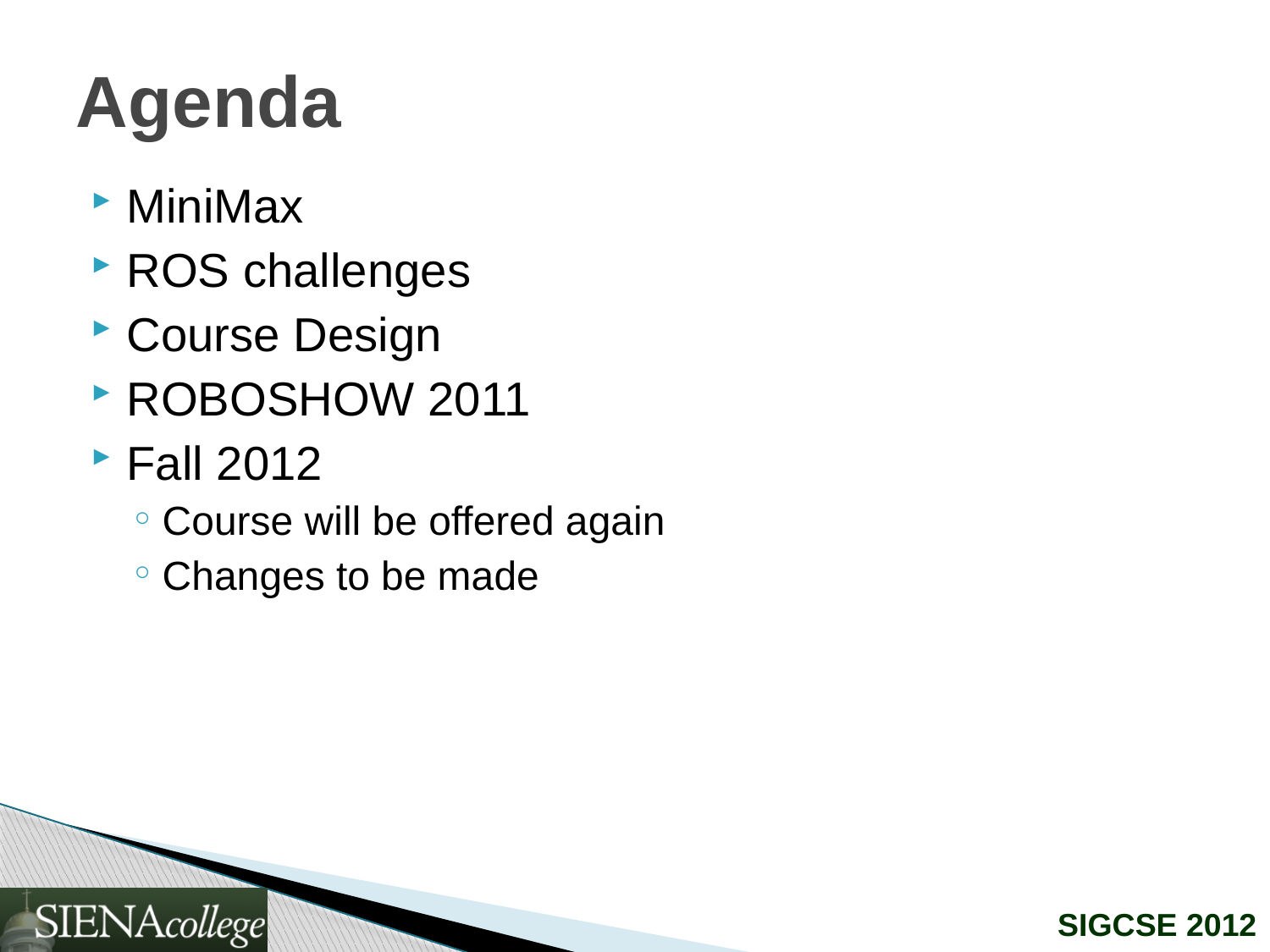

# Agenda
MiniMax
ROS challenges
Course Design
ROBOSHOW 2011
Fall 2012
Course will be offered again
Changes to be made